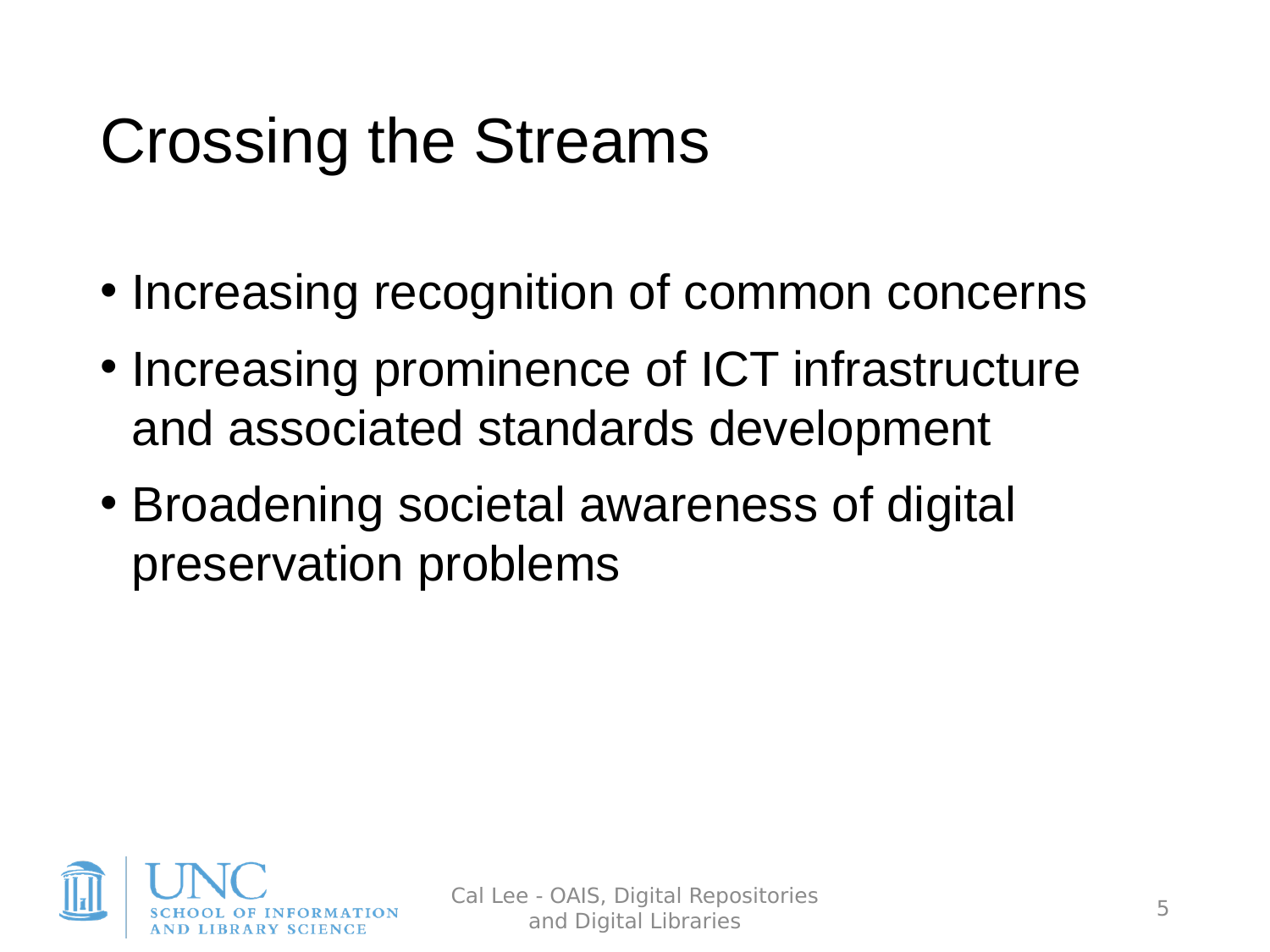

# Crossing the Streams
Increasing recognition of common concerns
Increasing prominence of ICT infrastructure and associated standards development
Broadening societal awareness of digital preservation problems
Cal Lee - OAIS, Digital Repositories and Digital Libraries
5